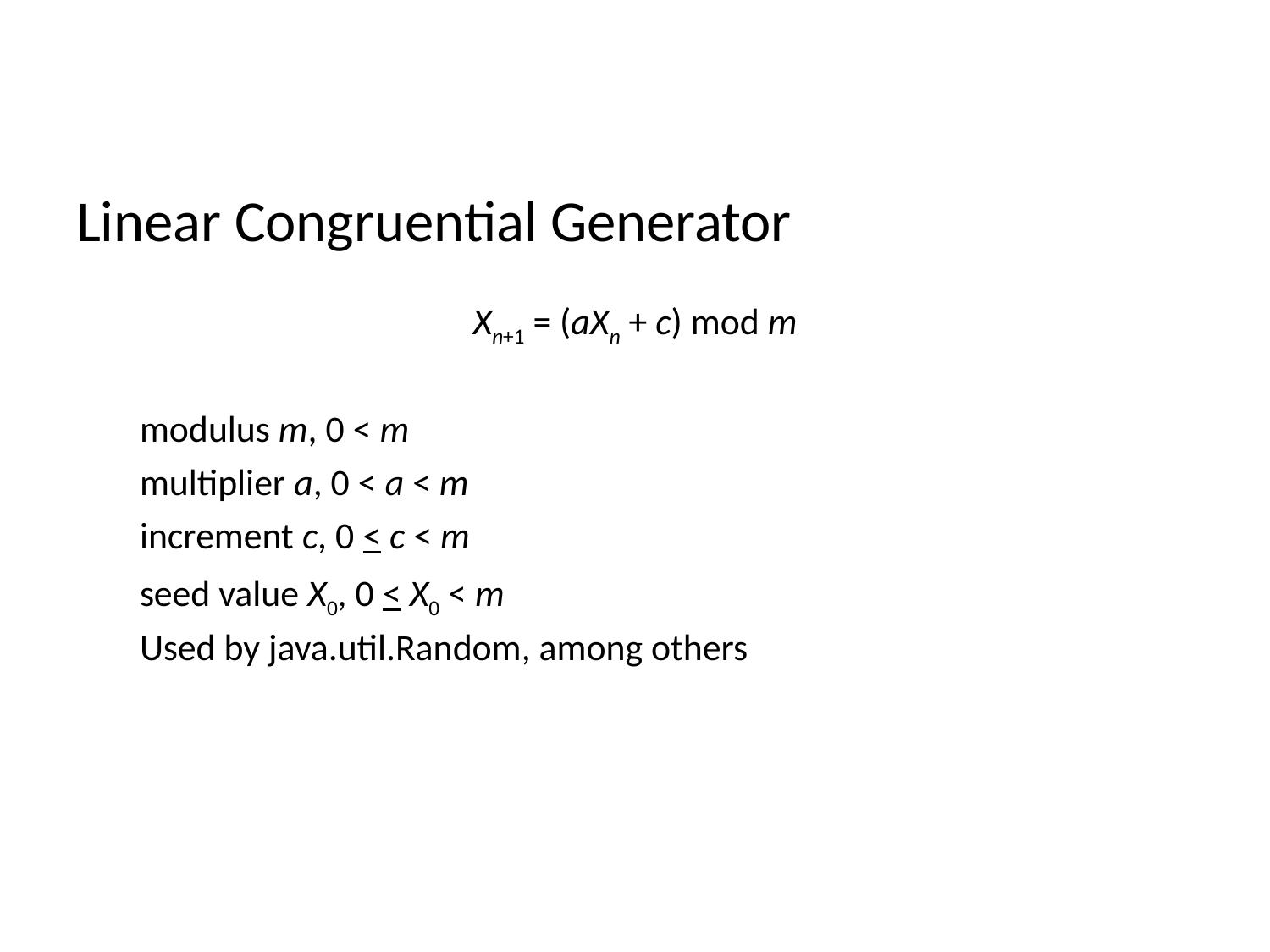

# Linear Congruential Generator
Xn+1 = (aXn + c) mod m

modulus m, 0 < m
multiplier a, 0 < a < m
increment c, 0 < c < m
seed value X0, 0 < X0 < m
Used by java.util.Random, among others